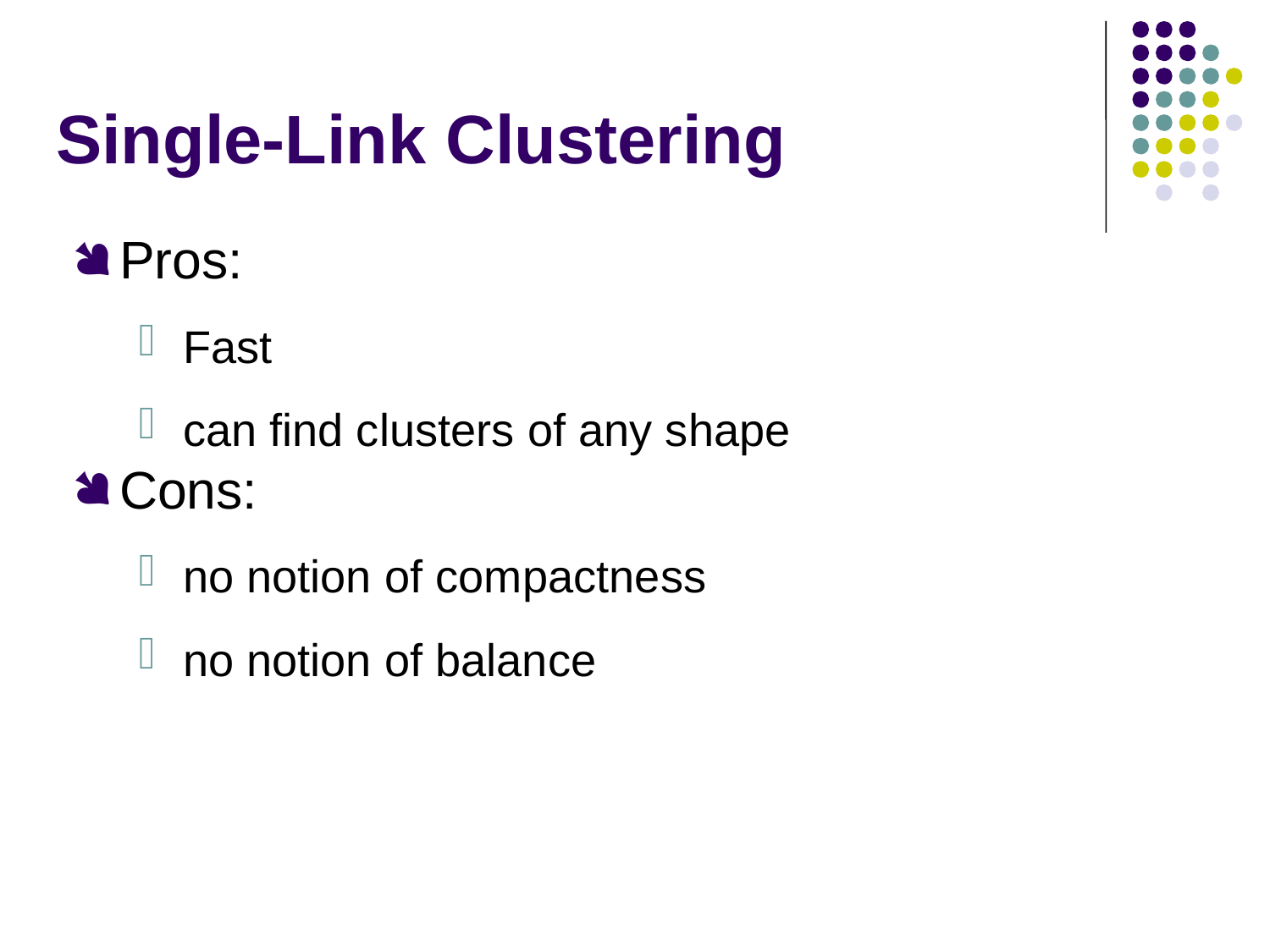

# Single-Link Clustering
Pros:
Fast
can find clusters of any shape
Cons:
no notion of compactness
no notion of balance